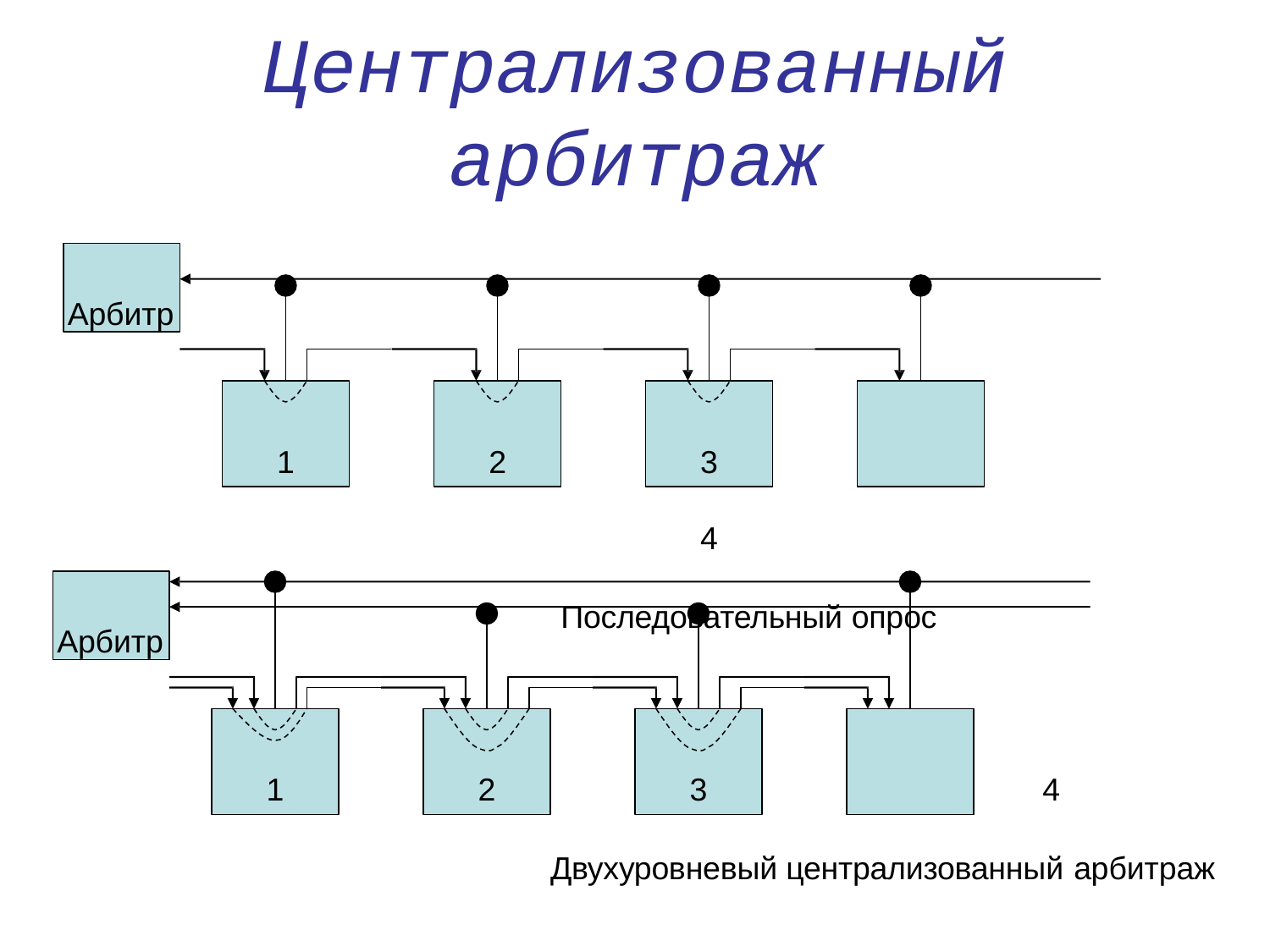

# Централизованный
арбитраж

Арбитр

1
2
3	4

Последовательный опрос

Арбитр

1
2
3	4

Двухуровневый централизованный арбитраж